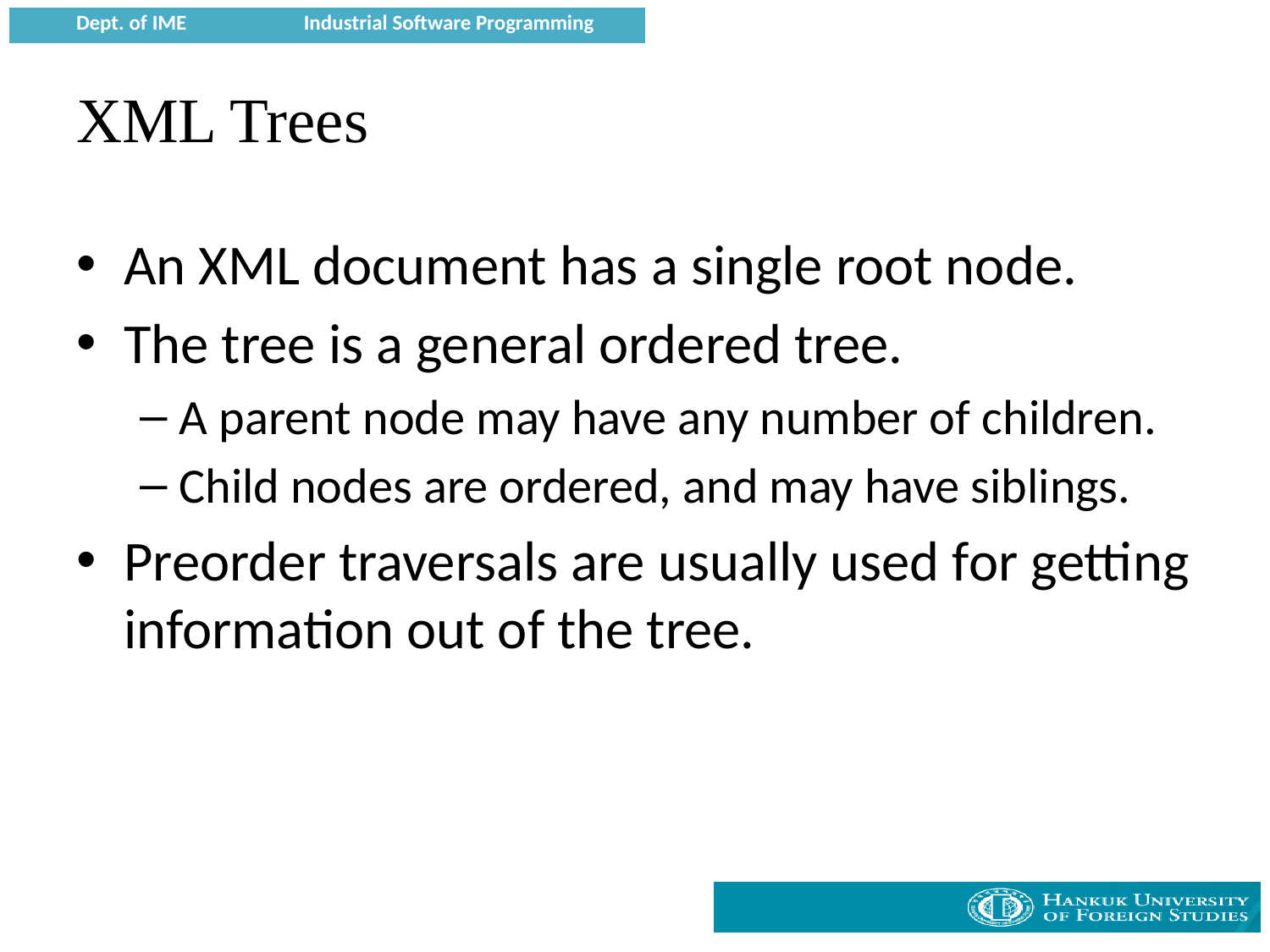

# XML Trees
An XML document has a single root node.
The tree is a general ordered tree.
A parent node may have any number of children.
Child nodes are ordered, and may have siblings.
Preorder traversals are usually used for getting information out of the tree.